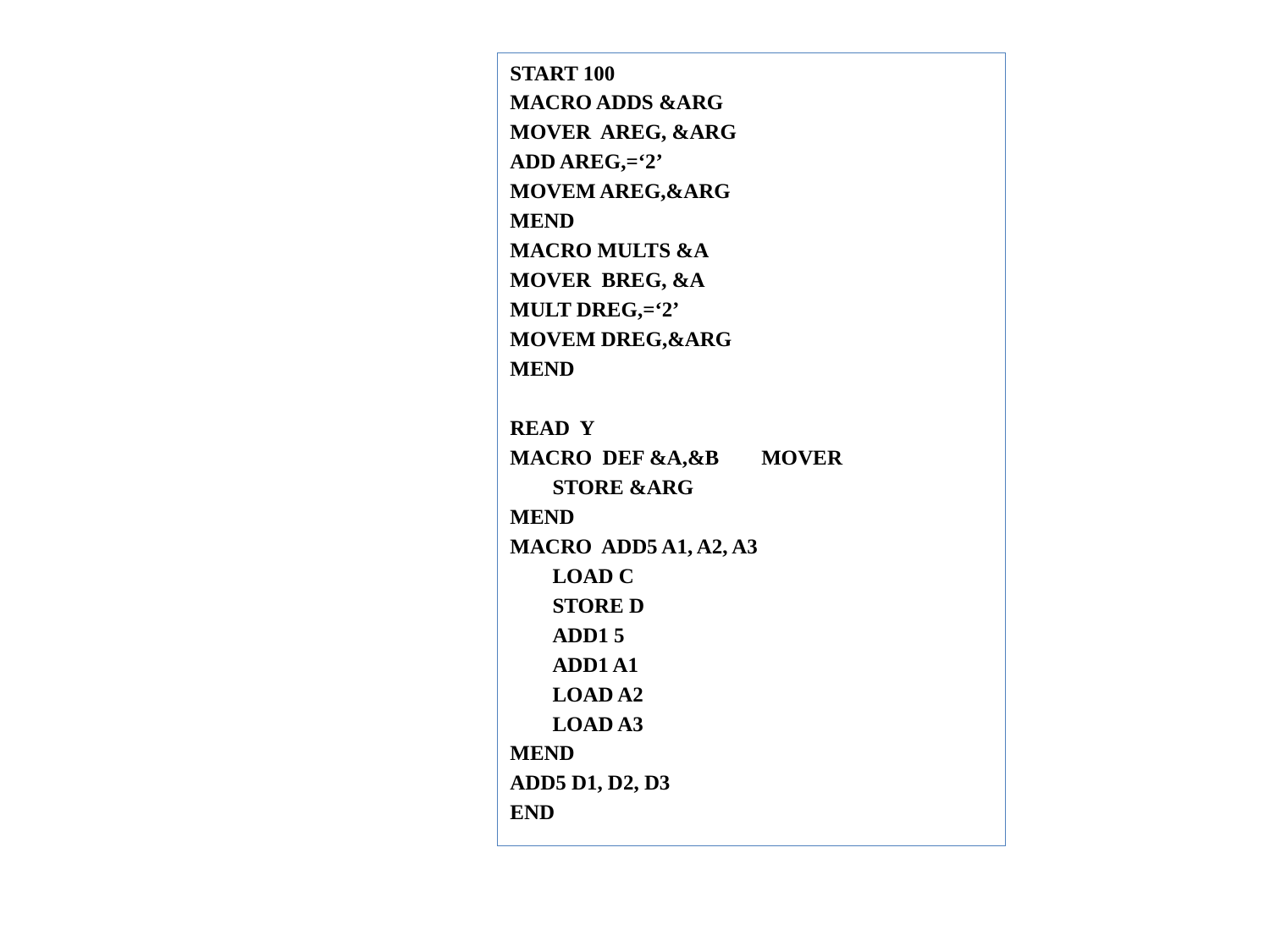

#
START 100
MACRO ADDS &ARG
MOVER  AREG, &ARG
ADD AREG,=‘2’
MOVEM AREG,&ARG
MEND
MACRO MULTS &A
MOVER  BREG, &A
MULT DREG,=‘2’
MOVEM DREG,&ARG
MEND

READ  Y
MACRO  DEF &A,&B        MOVER
        STORE &ARG
MEND
MACRO  ADD5 A1, A2, A3
        LOAD C
        STORE D
        ADD1 5
        ADD1 A1
        LOAD A2
        LOAD A3
MEND
ADD5 D1, D2, D3
END